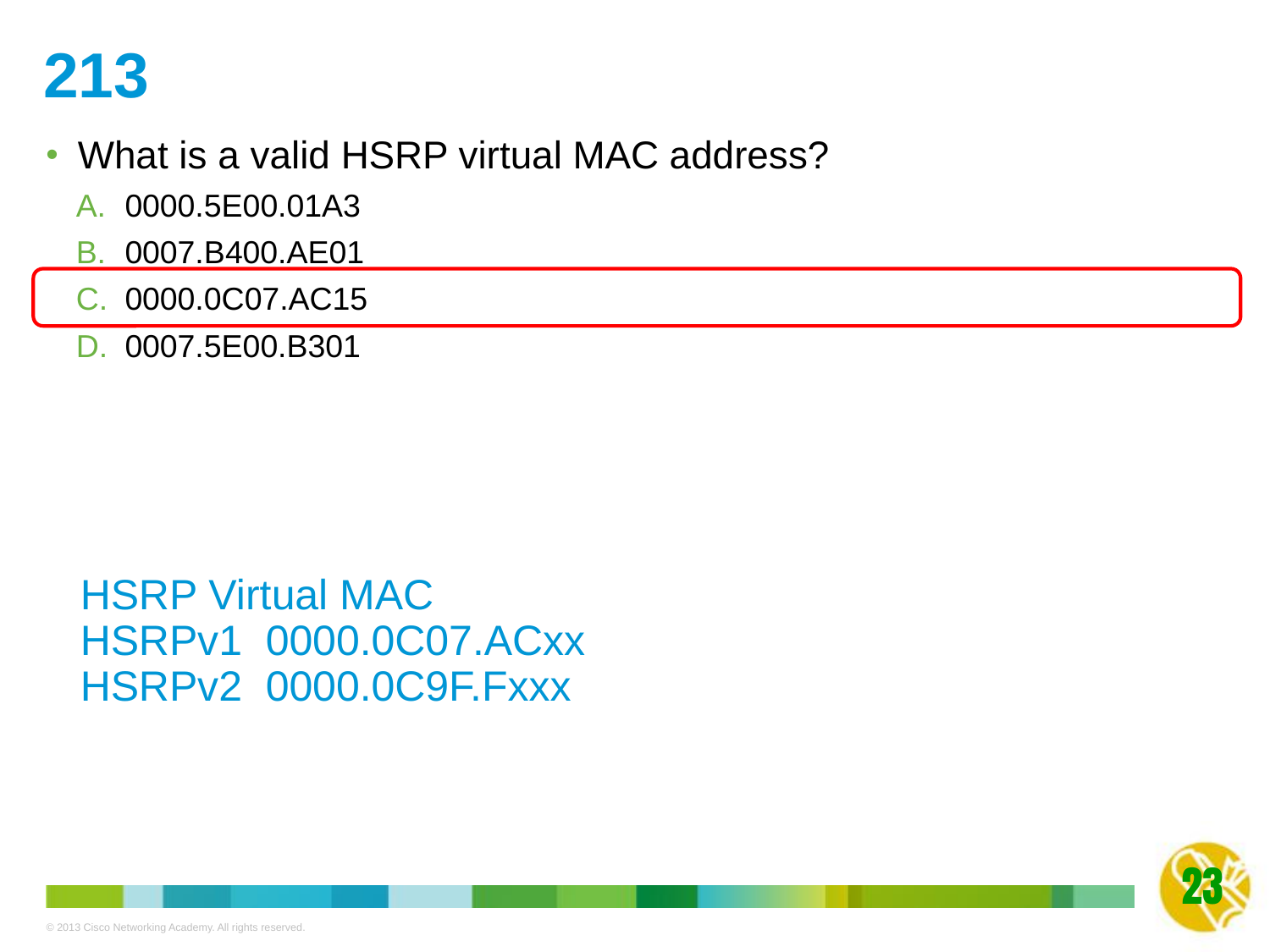

# 213
What is a valid HSRP virtual MAC address?
0000.5E00.01A3
0007.B400.AE01
0000.0C07.AC15
0007.5E00.B301

HSRP Virtual MAC
HSRPv1  0000.0C07.ACxx
HSRPv2  0000.0C9F.Fxxx